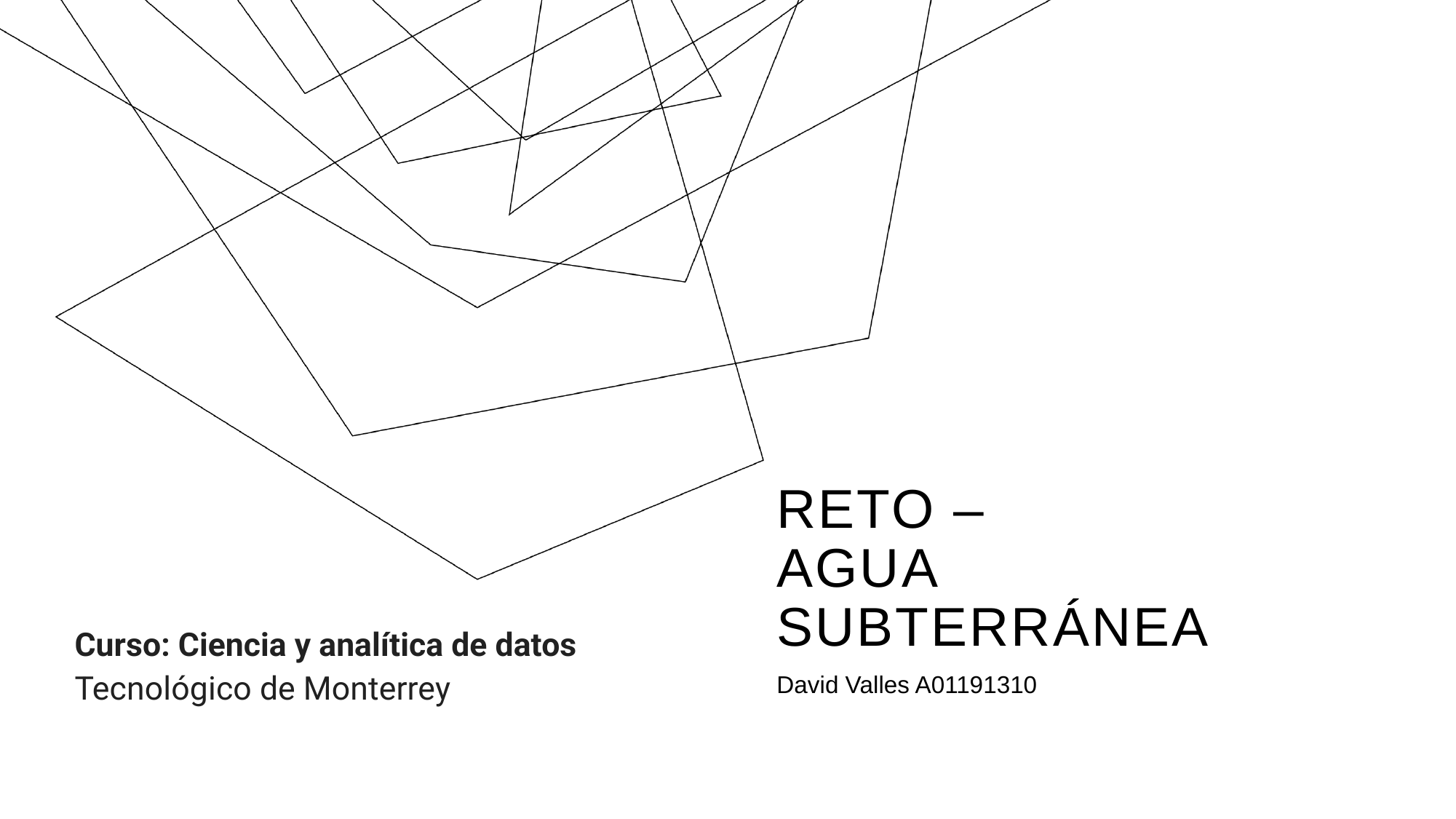

# Reto – Agua Subterránea
Curso: Ciencia y analítica de datos
Tecnológico de Monterrey

David Valles A01191310